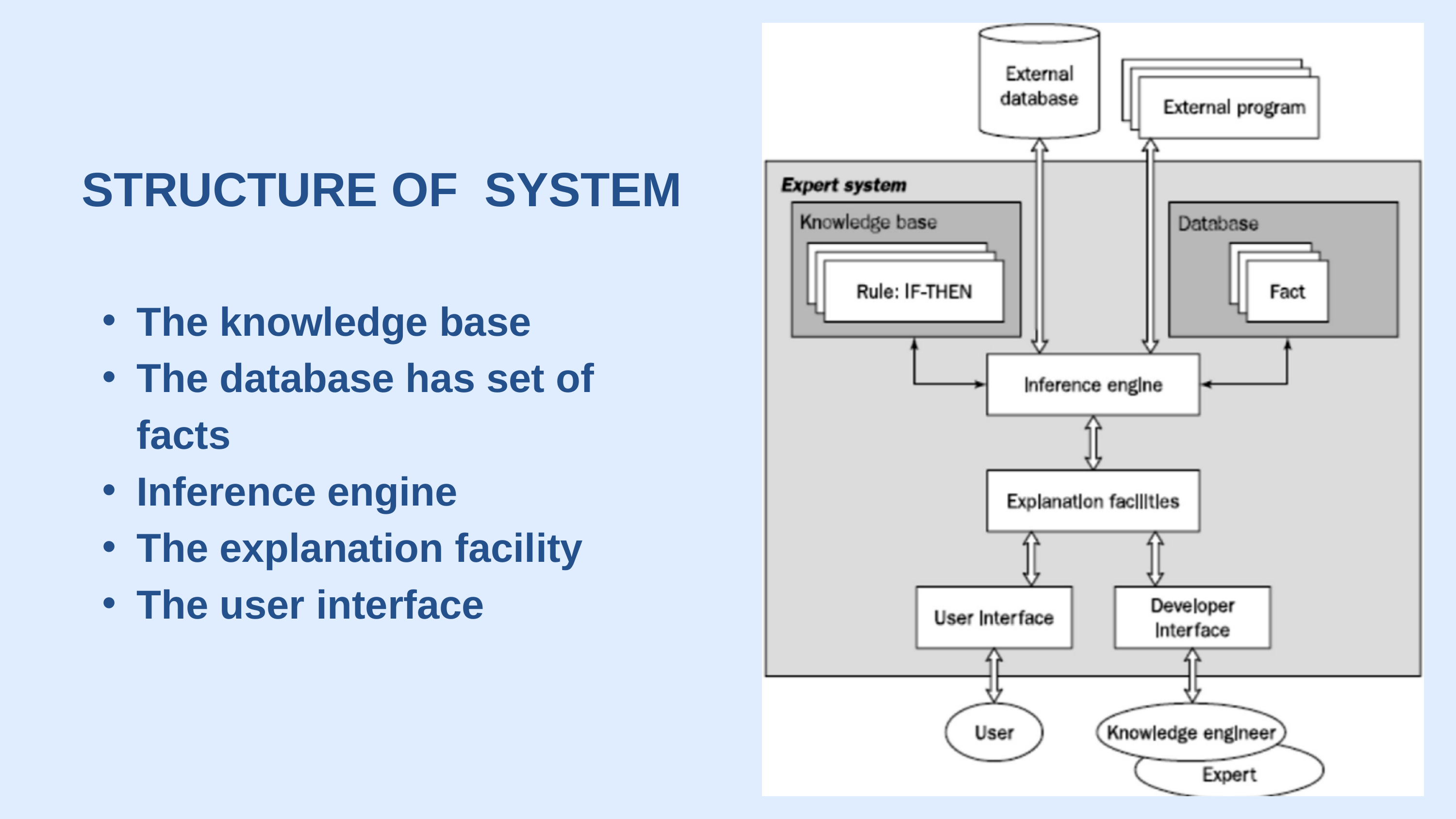

STRUCTURE OF  SYSTEM
The knowledge base
The database has set of facts
Inference engine
The explanation facility
The user interface